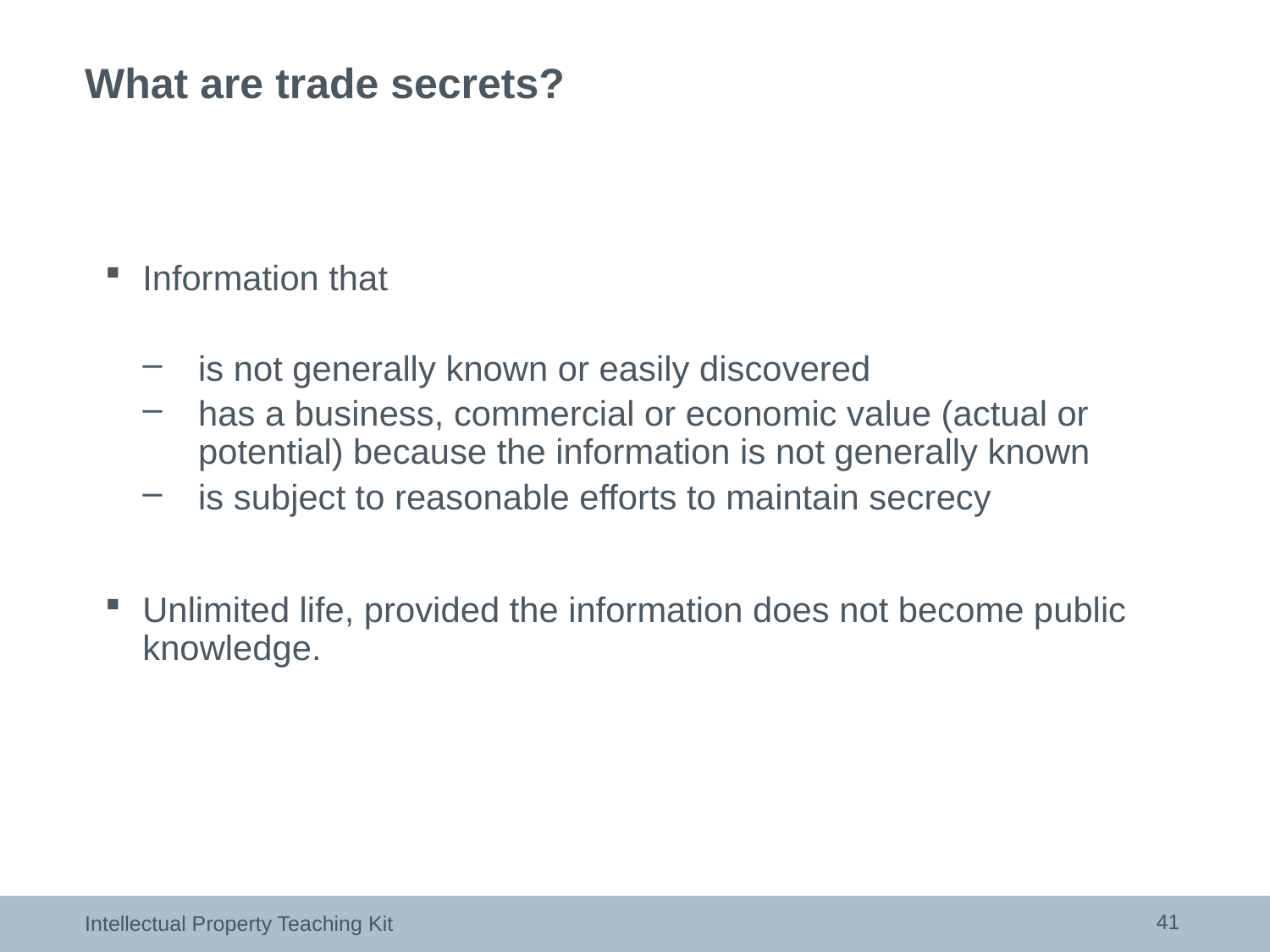

# What are trade secrets?

Information that

is not generally known or easily discovered
has a business, commercial or economic value (actual or potential) because the information is not generally known
is subject to reasonable efforts to maintain secrecy

Unlimited life, provided the information does not become public knowledge.

41
Intellectual Property Teaching Kit